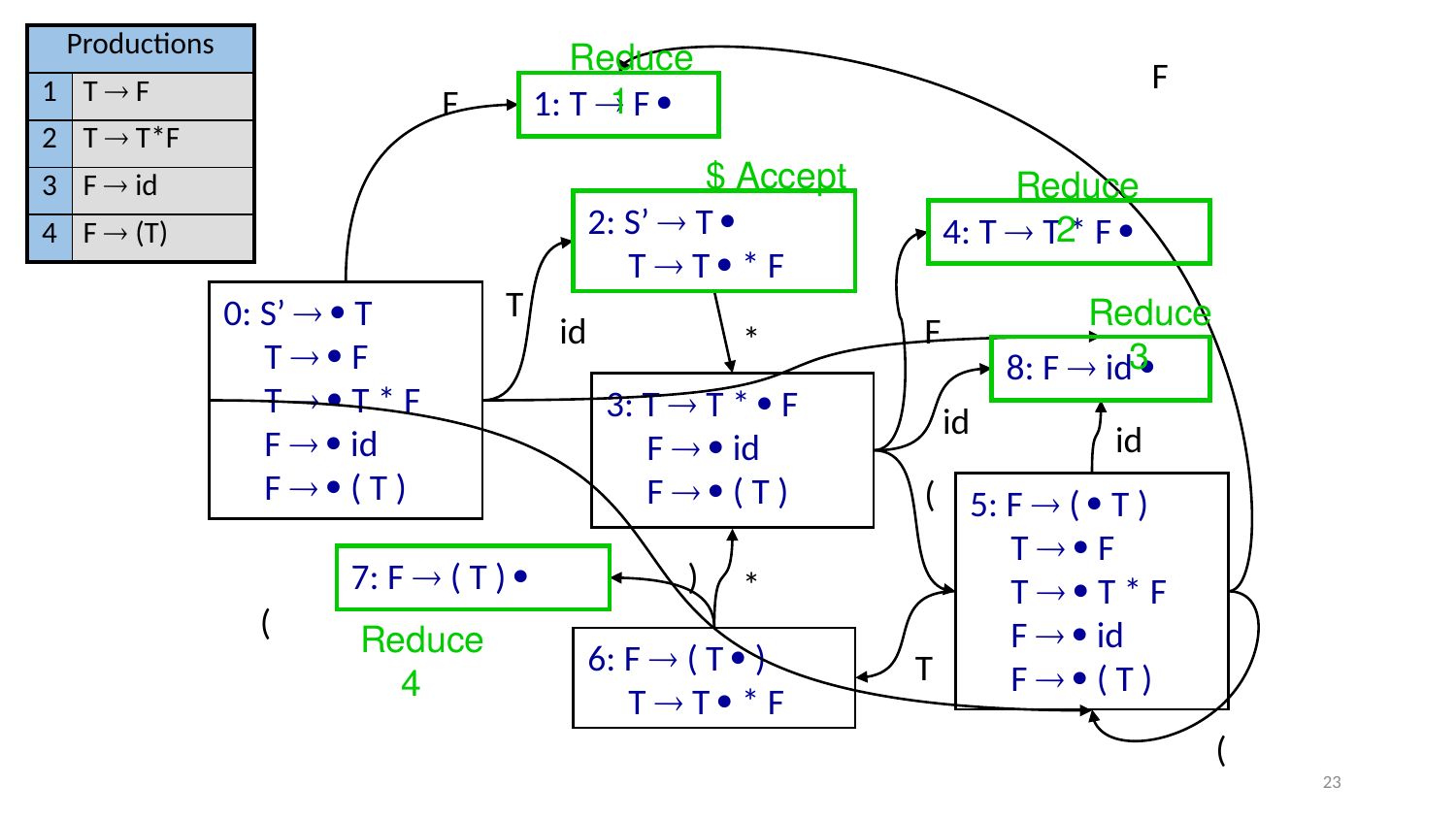

| Productions |  |
| --- | --- |
| 1 | T → F |
| 2 | T → T\*F |
| 3 | F → id |
| 4 | F → (T) |
Reduce 1

F
1: T → F •
F
$ Accept

Reduce 2

2: S’ → T •
T → T • * F
4: T → T * F •
F
T
0: S’ → • T
T → • F
T → • T * F
F → • id
F → • ( T )
Reduce 3

*
id
8: F → id •
3: T → T * • F
F → • id
F → • ( T )
id
id
(
5: F → ( • T )
T → • F
T → • T * F
F → • id
F → • ( T )
7: F → ( T ) •

Reduce 4
)
*
(
T
6: F → ( T • )
T → T • * F
(
23